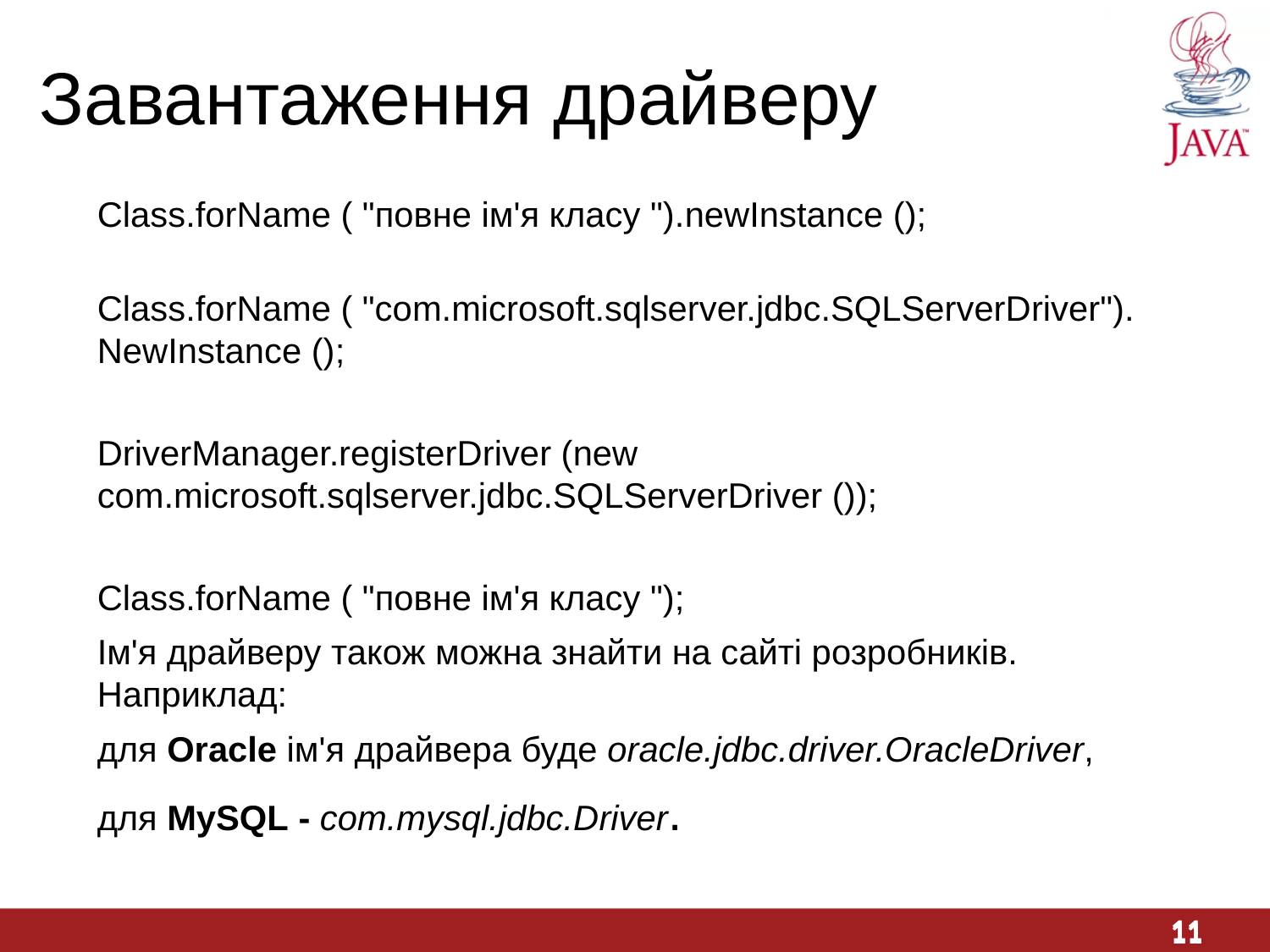

Завантаження драйверу
Class.forName ( "повне ім'я класу ").newInstance ();
Class.forName ( "com.microsoft.sqlserver.jdbc.SQLServerDriver"). NewInstance ();

DriverManager.registerDriver (new com.microsoft.sqlserver.jdbc.SQLServerDriver ());

Class.forName ( "повне ім'я класу ");
Ім'я драйверу також можна знайти на сайті розробників. Наприклад:
для Oracle ім'я драйвера буде oracle.jdbc.driver.OracleDriver,
для MySQL - com.mysql.jdbc.Driver.